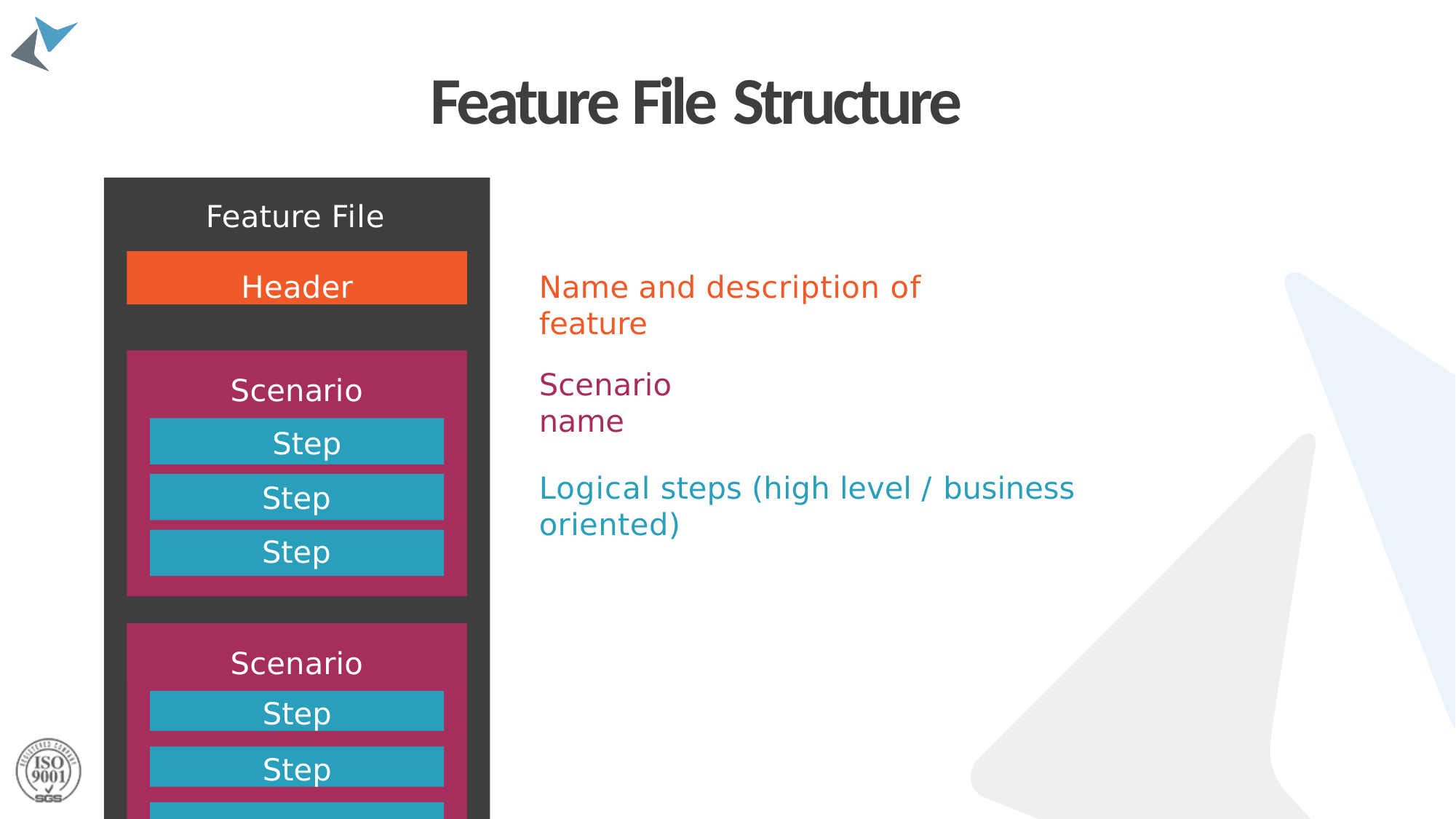

# Feature File Structure

Feature File
Header
Name and description of feature

Scenario  Step  Step  Step
Scenario name
Logical steps (high level / business oriented)

Scenario
Step
Step